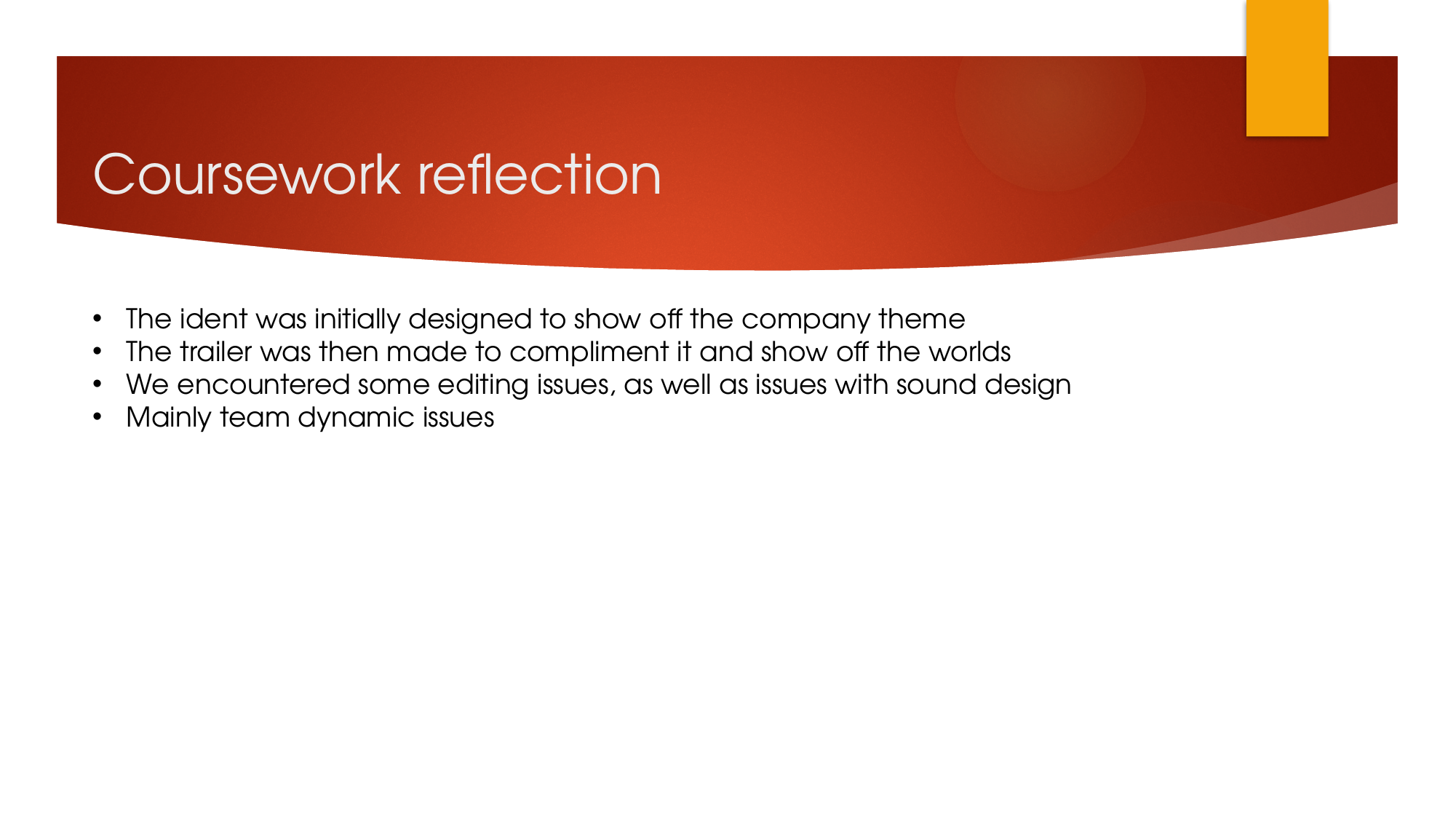

# Coursework reflection
The ident was initially designed to show off the company theme
The trailer was then made to compliment it and show off the worlds
We encountered some editing issues, as well as issues with sound design
Mainly team dynamic issues